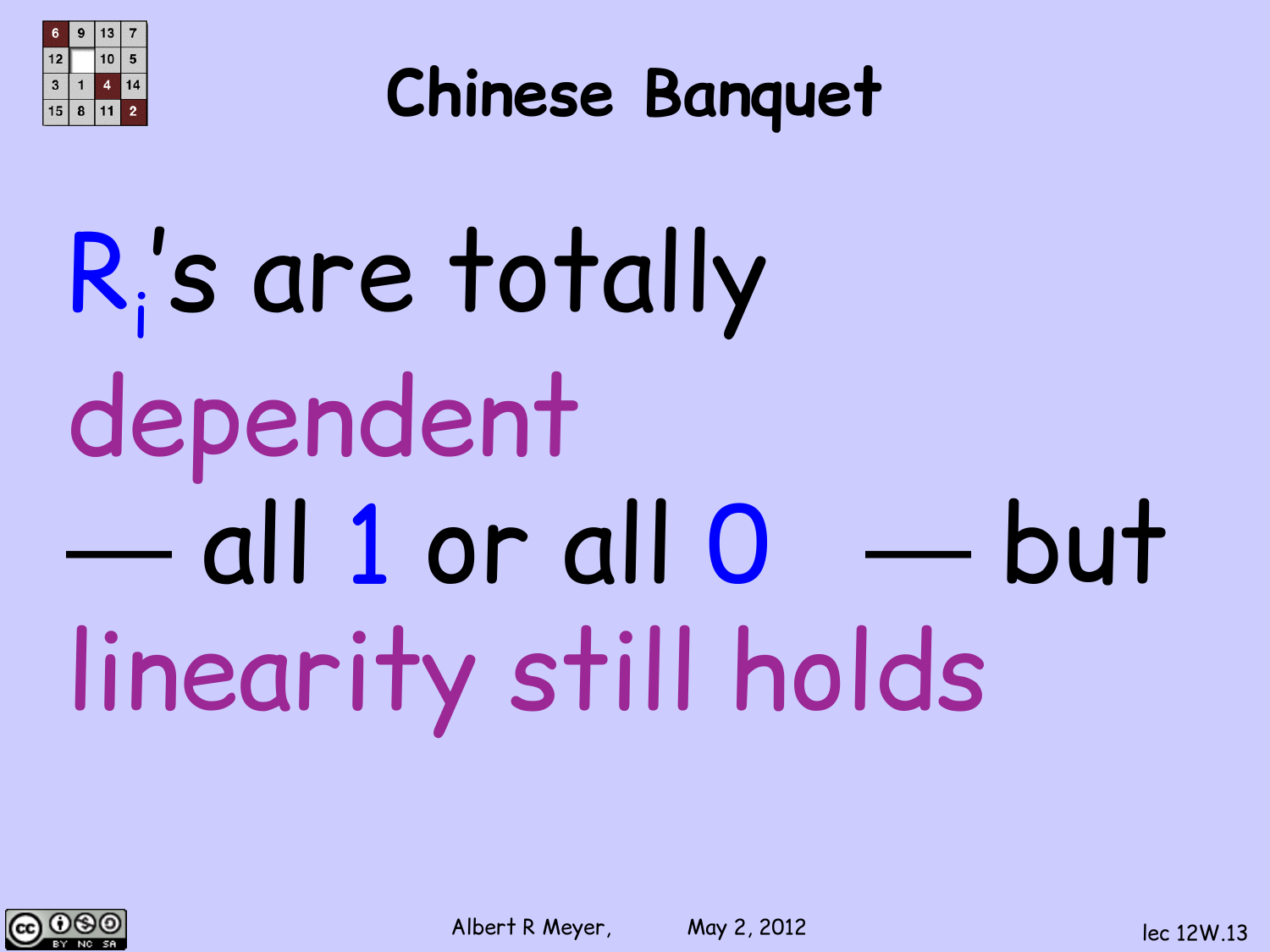

# Chinese Banquet
Ri’s are totally dependent
— all 1 or all 0   — but
linearity still holds

lec 12W.13